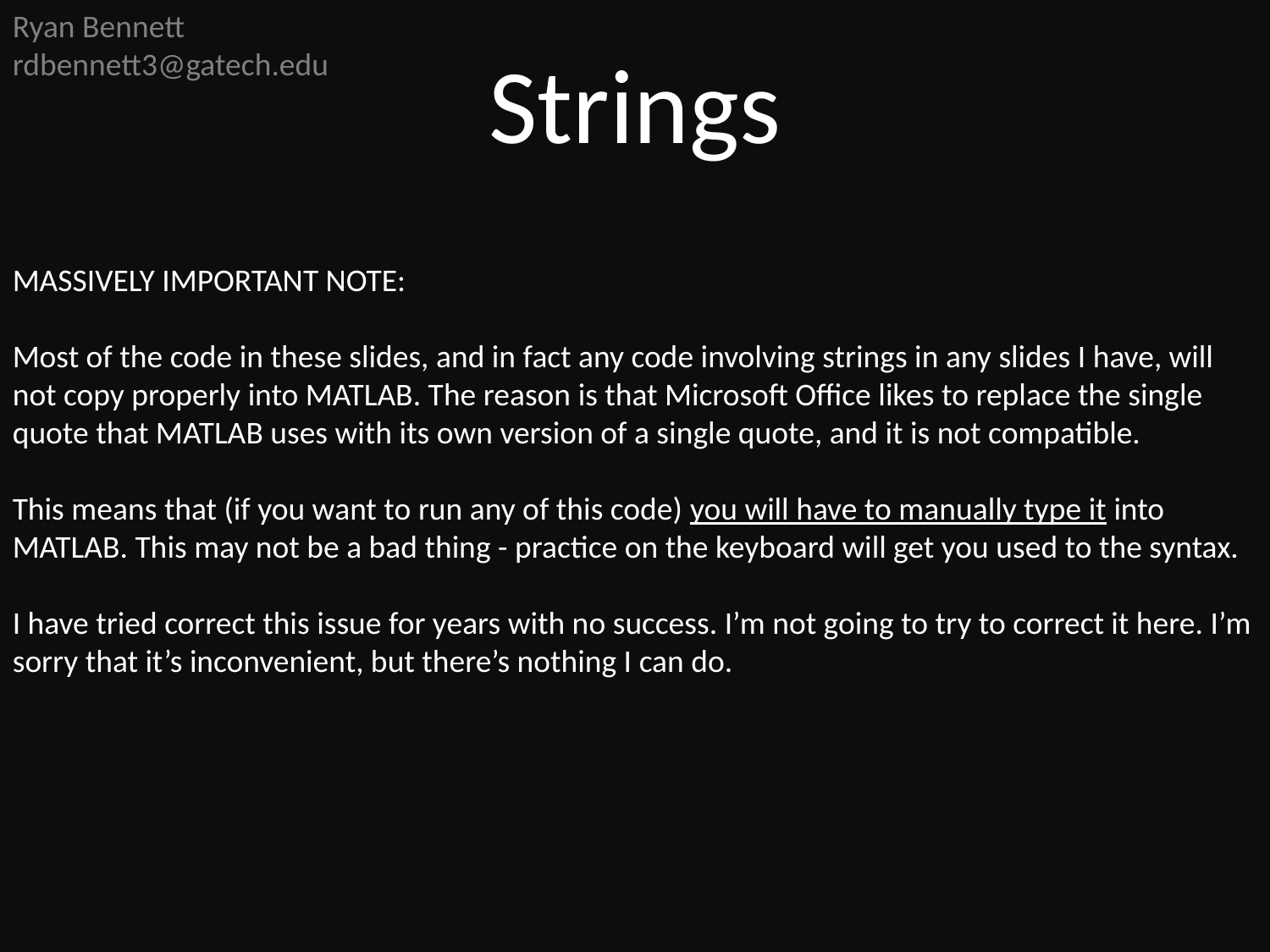

Ryan Bennett
rdbennett3@gatech.edu
Strings
MASSIVELY IMPORTANT NOTE:

Most of the code in these slides, and in fact any code involving strings in any slides I have, will not copy properly into MATLAB. The reason is that Microsoft Office likes to replace the single quote that MATLAB uses with its own version of a single quote, and it is not compatible.

This means that (if you want to run any of this code) you will have to manually type it into MATLAB. This may not be a bad thing - practice on the keyboard will get you used to the syntax.

I have tried correct this issue for years with no success. I’m not going to try to correct it here. I’m sorry that it’s inconvenient, but there’s nothing I can do.